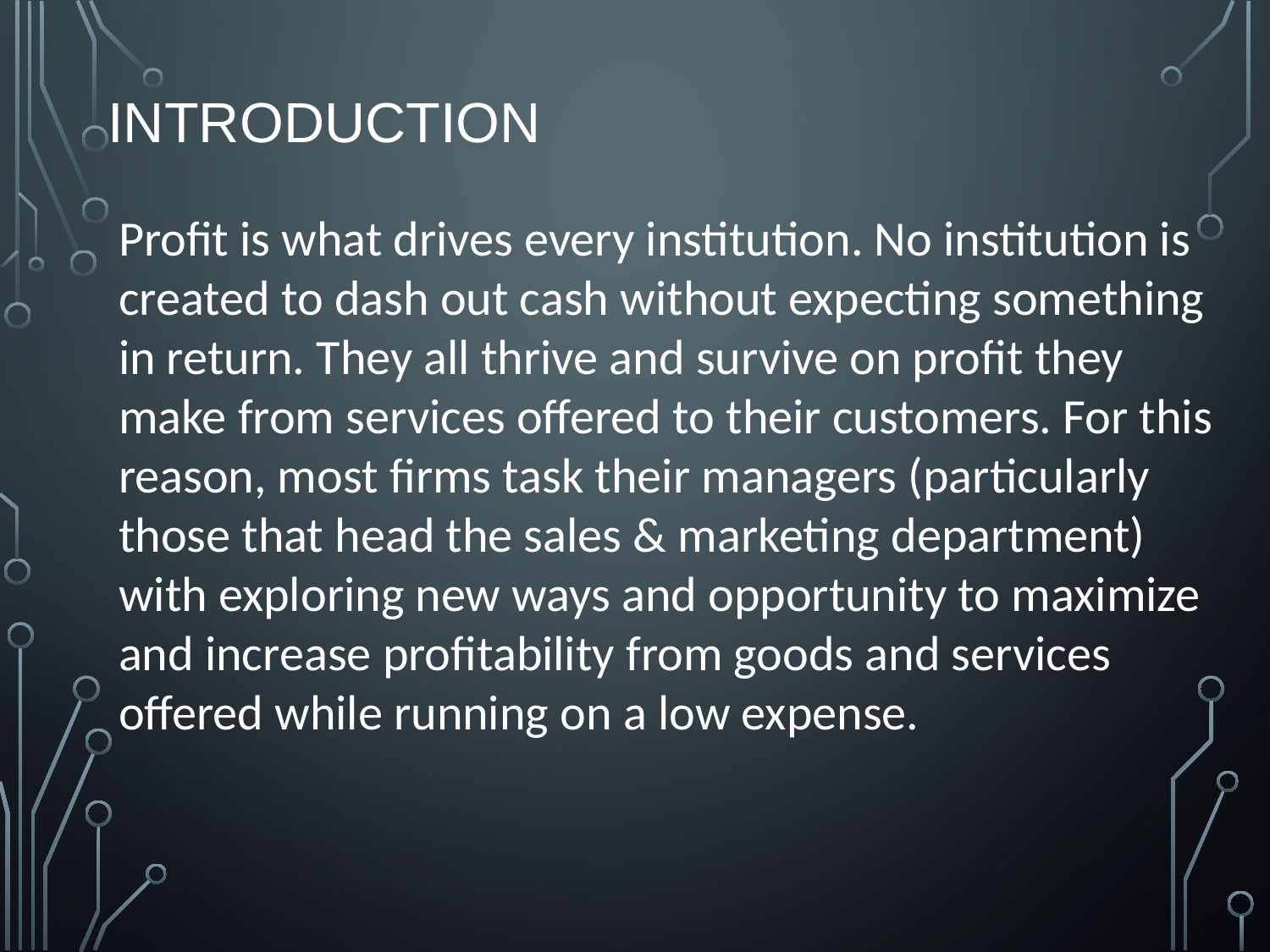

# INTRODUCTION
Profit is what drives every institution. No institution is created to dash out cash without expecting something in return. They all thrive and survive on profit they make from services offered to their customers. For this reason, most firms task their managers (particularly those that head the sales & marketing department) with exploring new ways and opportunity to maximize and increase profitability from goods and services offered while running on a low expense.